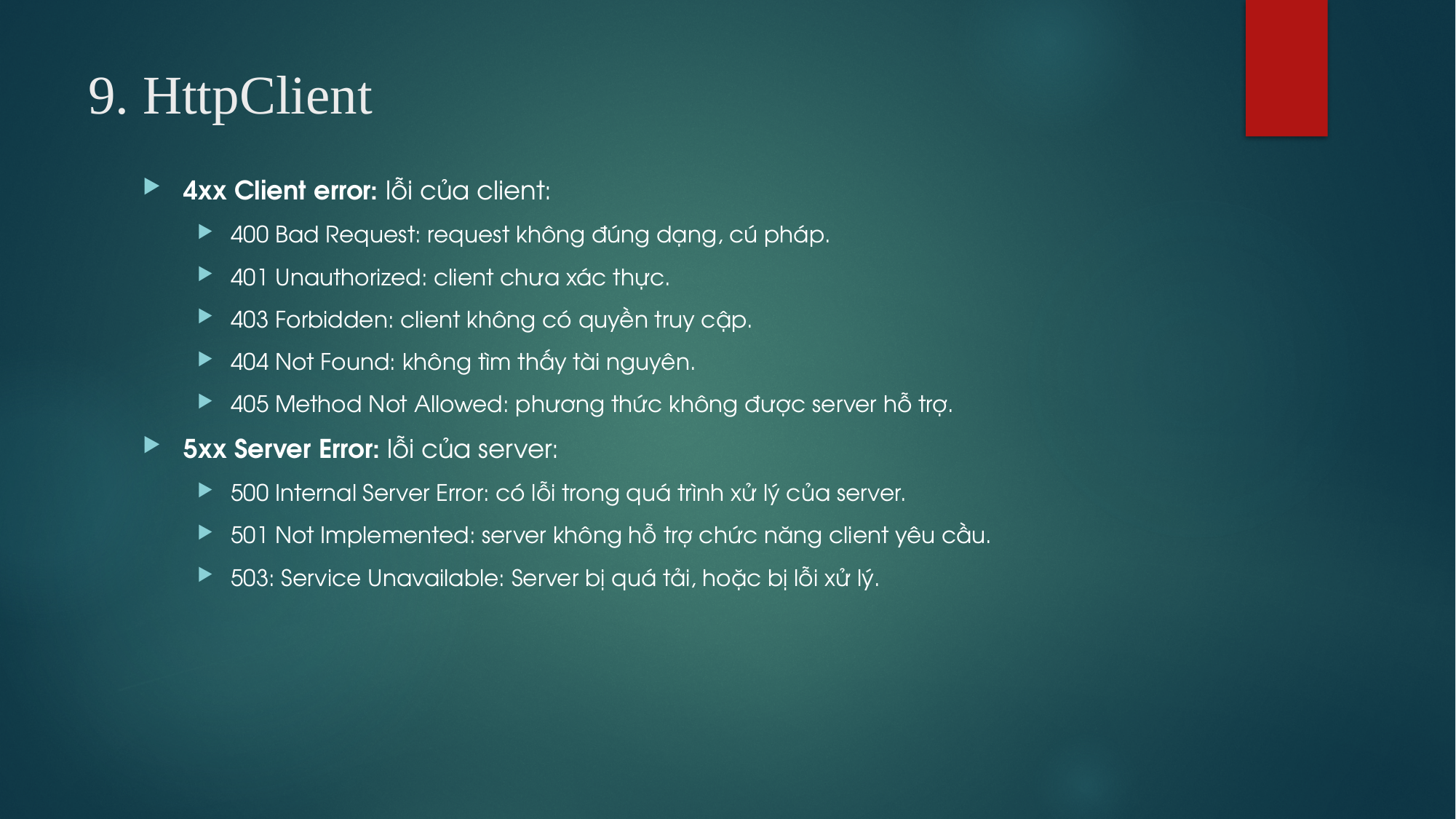

# 9. HttpClient
4xx Client error: lỗi của client:
400 Bad Request: request không đúng dạng, cú pháp.
401 Unauthorized: client chưa xác thực.
403 Forbidden: client không có quyền truy cập.
404 Not Found: không tìm thấy tài nguyên.
405 Method Not Allowed: phương thức không được server hỗ trợ.
5xx Server Error: lỗi của server:
500 Internal Server Error: có lỗi trong quá trình xử lý của server.
501 Not Implemented: server không hỗ trợ chức năng client yêu cầu.
503: Service Unavailable: Server bị quá tải, hoặc bị lỗi xử lý.